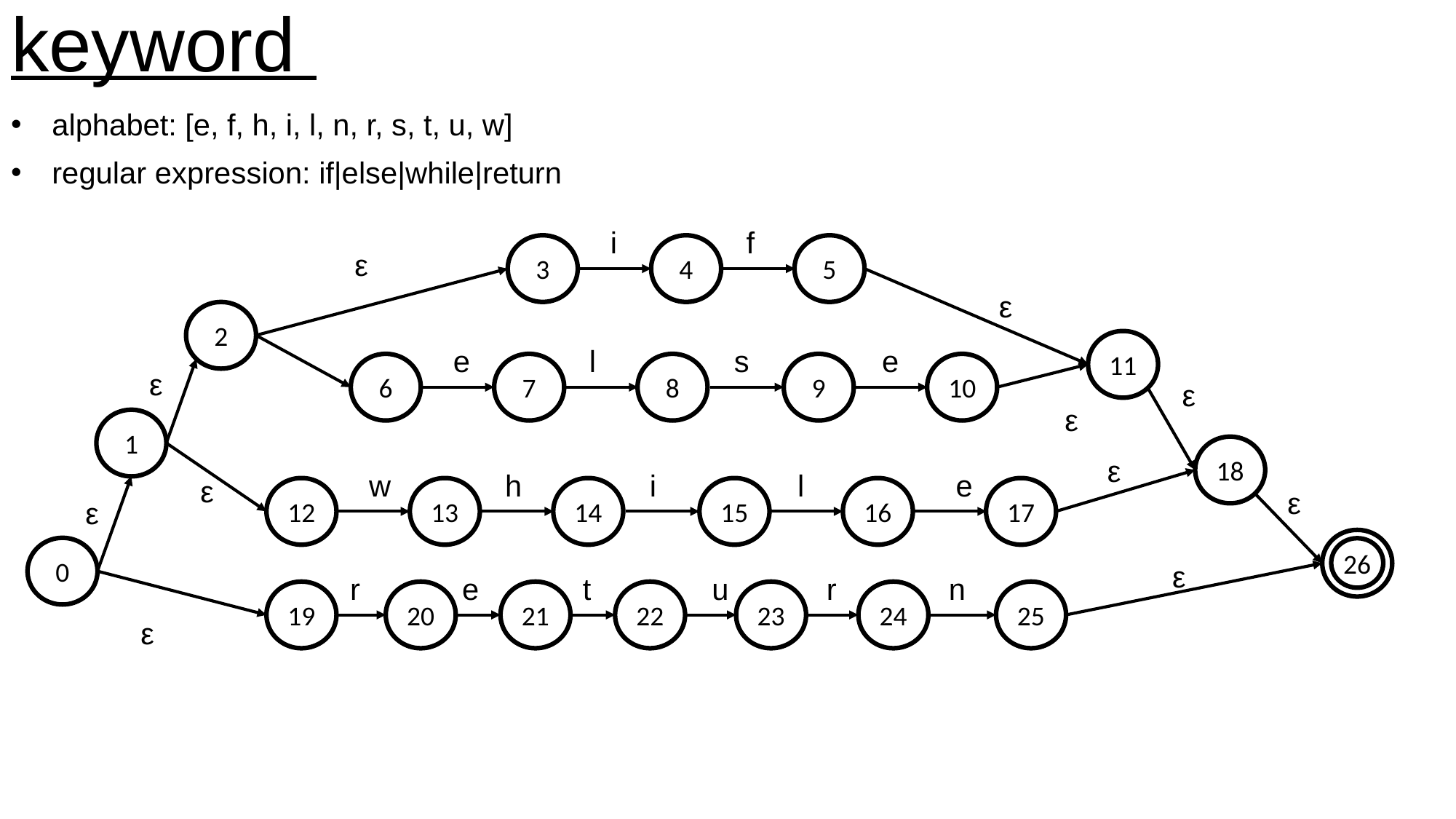

# keyword
alphabet: [e, f, h, i, l, n, r, s, t, u, w]
regular expression: if|else|while|return

i
f
3
4
5
ε
ε
2
11
e
l
s
e
6
7
8
9
10

ε
ε
ε
1
18
ε
w
h
i
l
e
ε
12
13
14
15
16
17
ε
ε
26
0

ε
r
e
t
u
r
n
19
20
21
22
23
24
25
ε